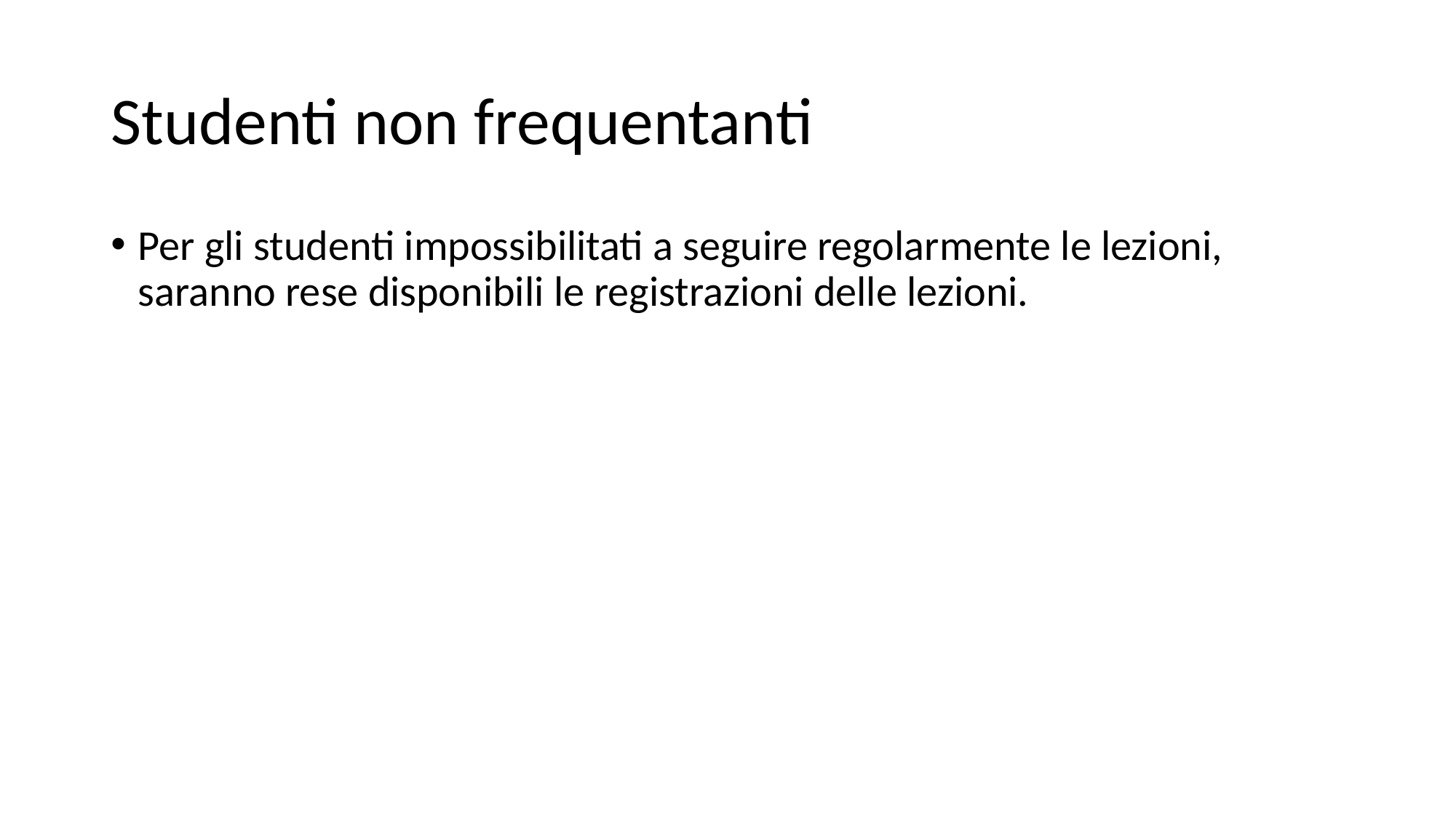

# Studenti non frequentanti
Per gli studenti impossibilitati a seguire regolarmente le lezioni, saranno rese disponibili le registrazioni delle lezioni.